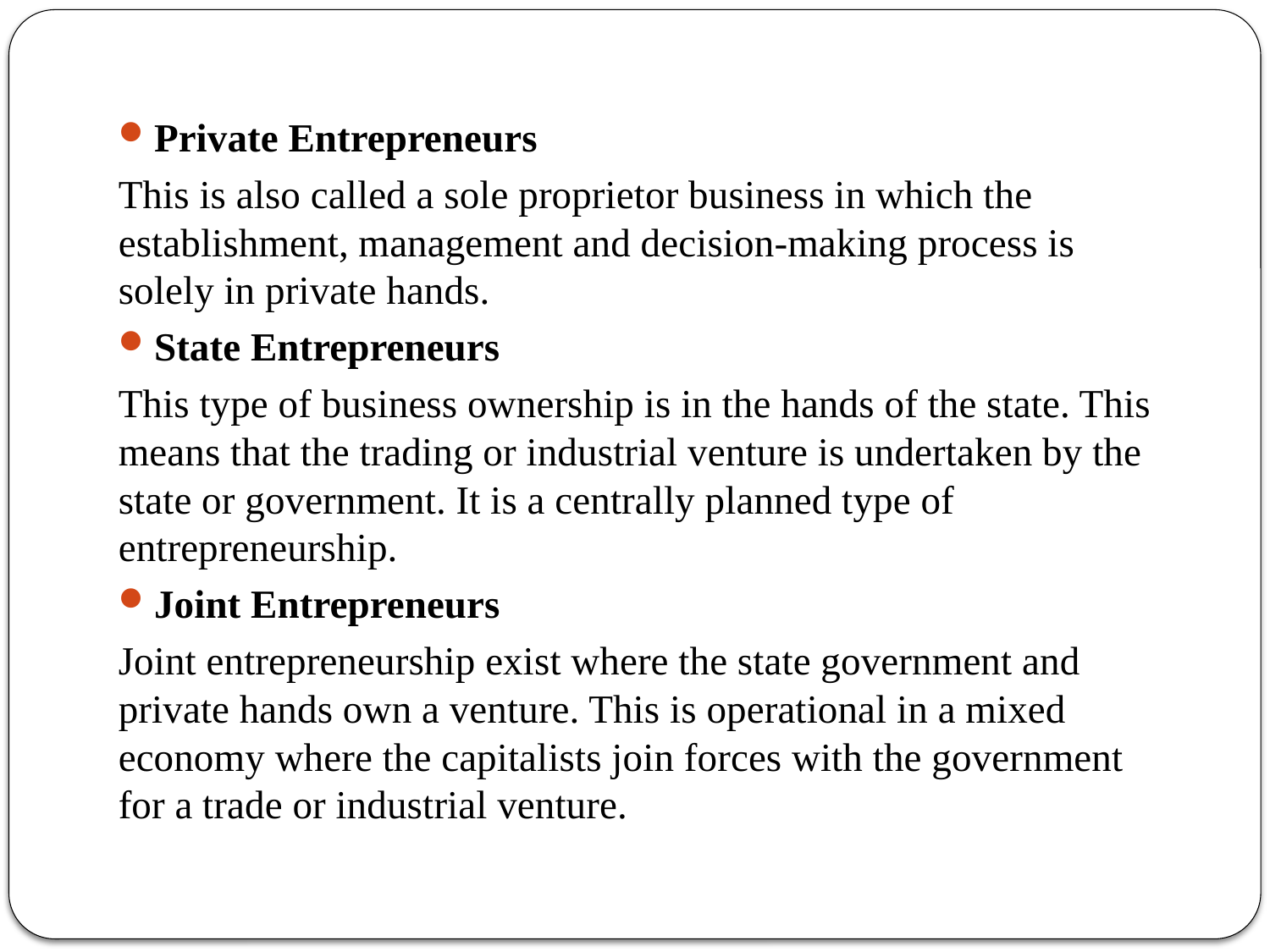

Private Entrepreneurs
This is also called a sole proprietor business in which the establishment, management and decision-making process is solely in private hands.
State Entrepreneurs
This type of business ownership is in the hands of the state. This means that the trading or industrial venture is undertaken by the state or government. It is a centrally planned type of entrepreneurship.
Joint Entrepreneurs
Joint entrepreneurship exist where the state government and private hands own a venture. This is operational in a mixed economy where the capitalists join forces with the government for a trade or industrial venture.